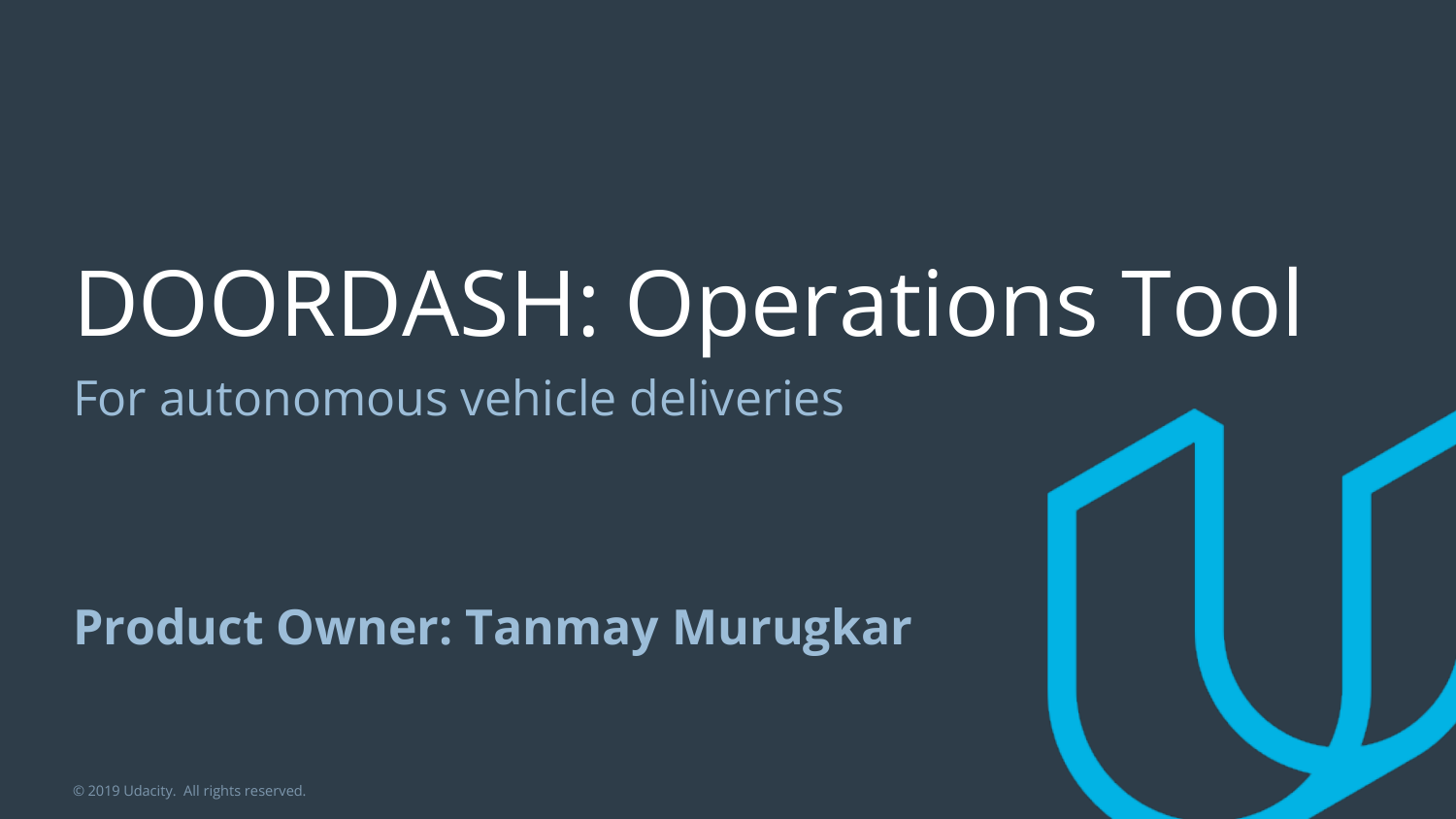

# DOORDASH: Operations Tool
For autonomous vehicle deliveries

Product Owner: Tanmay Murugkar

© 2019 Udacity.  All rights reserved.